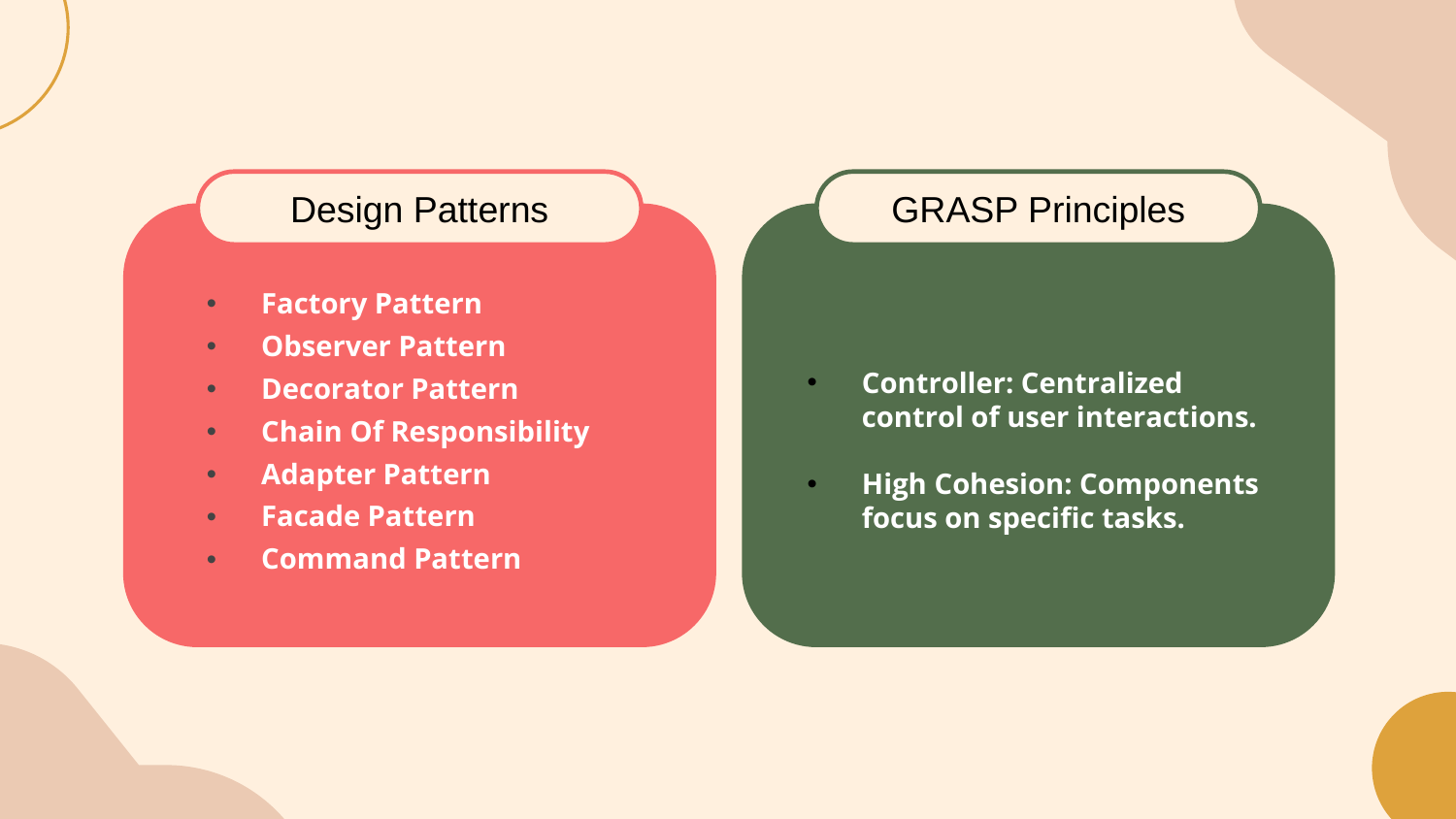

Design Patterns
GRASP Principles
Factory Pattern
Observer Pattern
Decorator Pattern
Chain Of Responsibility
Adapter Pattern
Facade Pattern
Command Pattern

Controller: Centralized control of user interactions.

High Cohesion: Components focus on specific tasks.